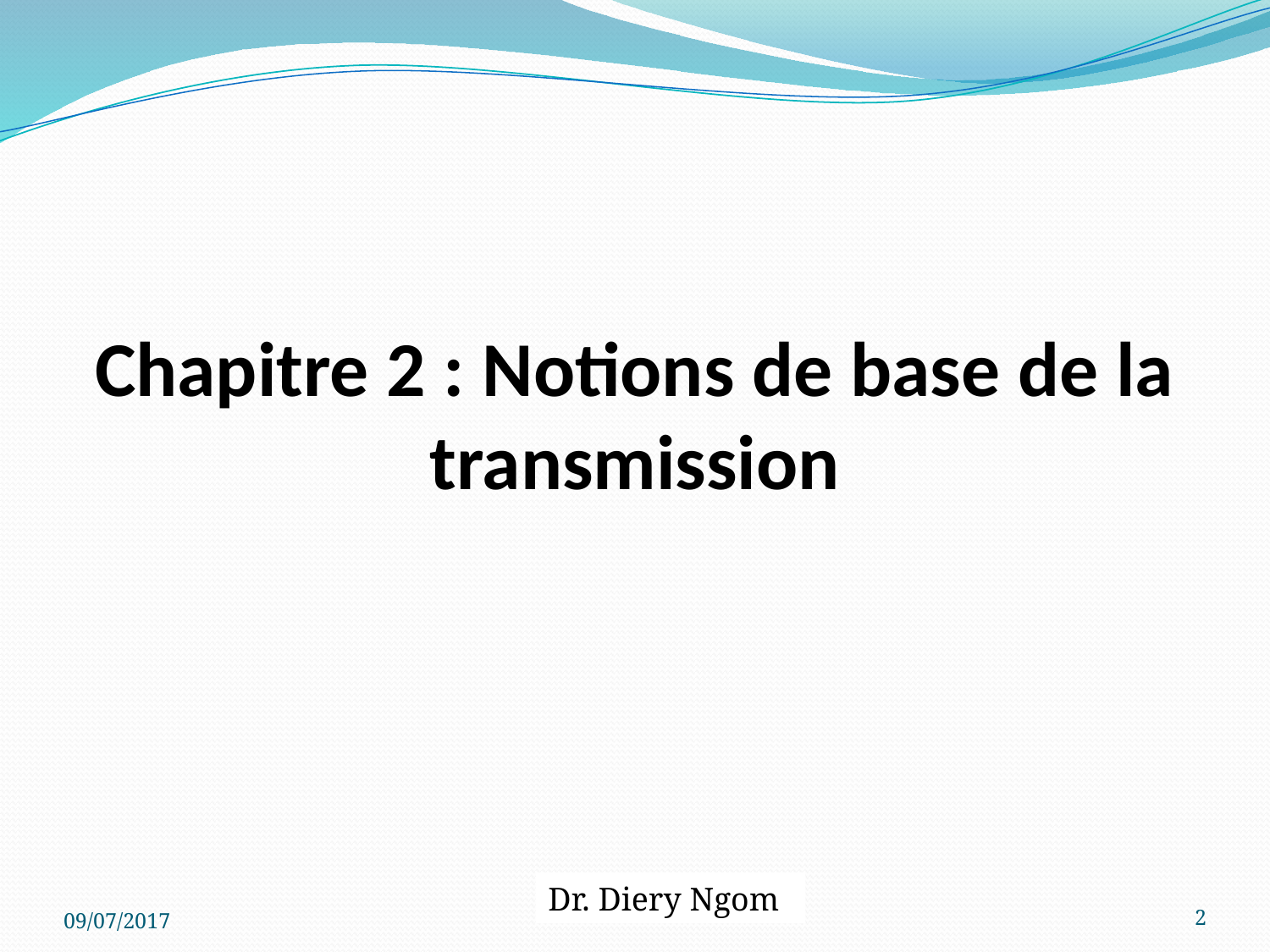

# Chapitre 2 : Notions de base de la transmission
Dr. Diery Ngom
09/07/2017
2